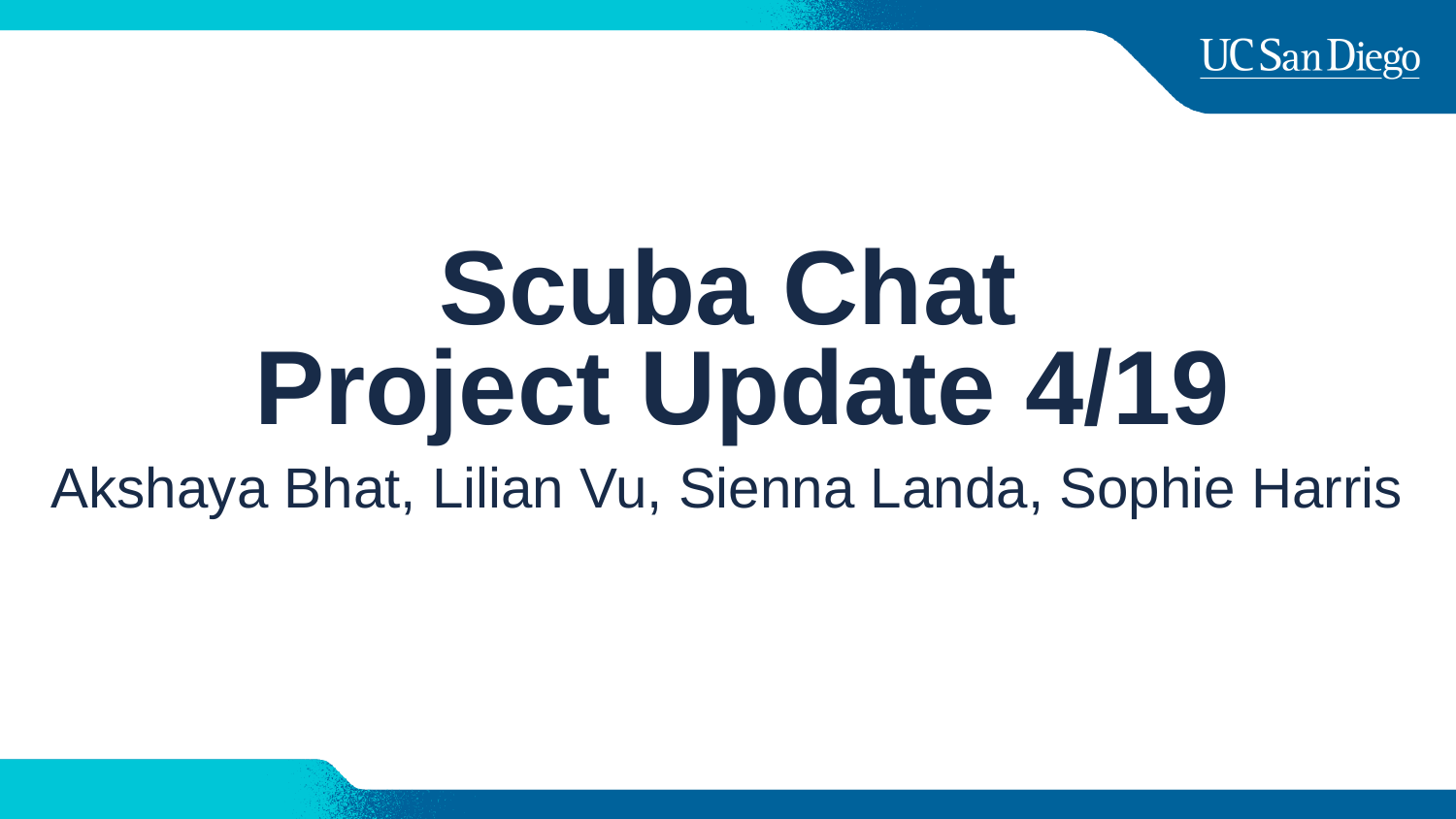

# Scuba Chat
 Project Update 4/19
Akshaya Bhat, Lilian Vu, Sienna Landa, Sophie Harris